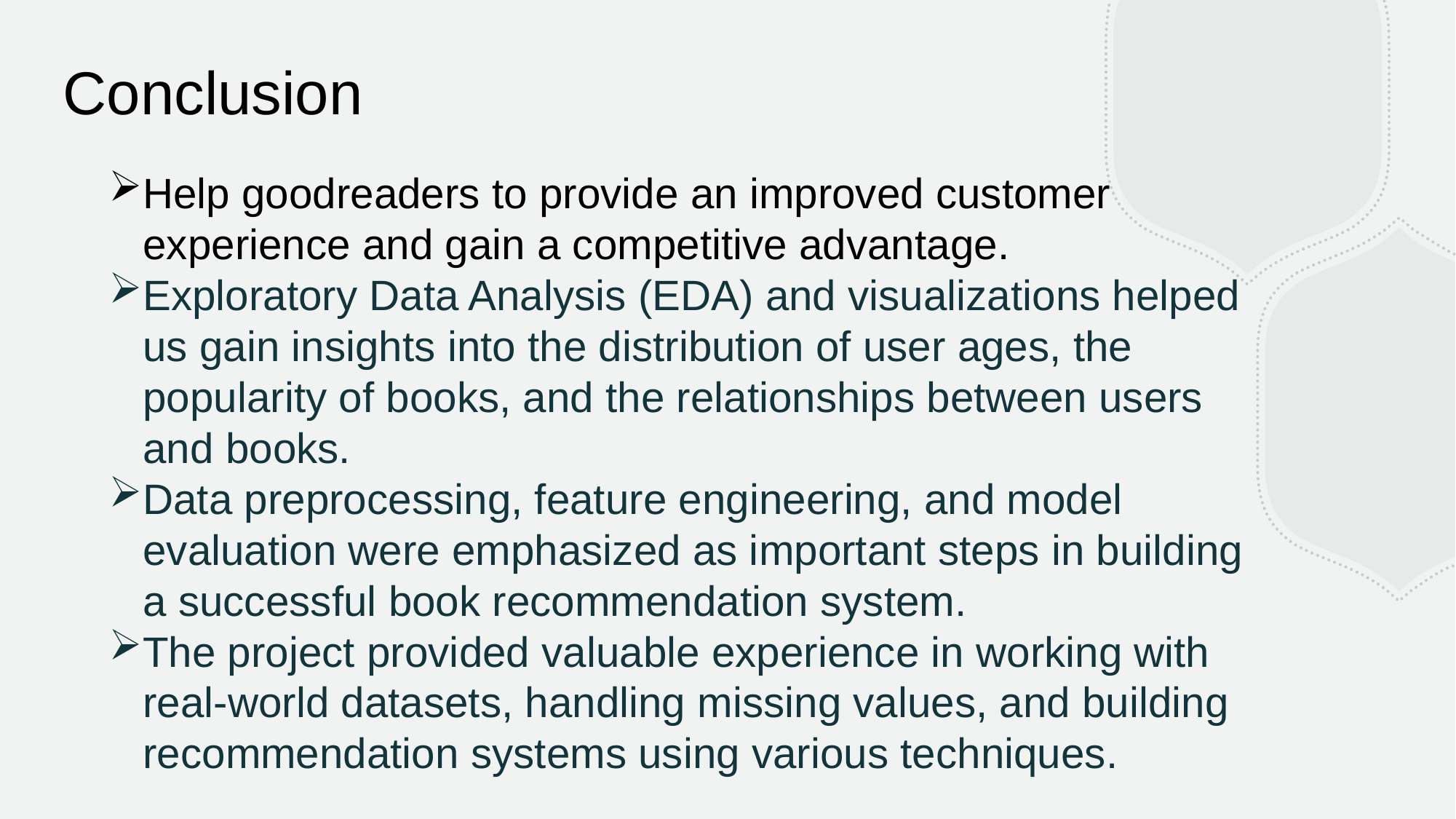

Conclusion
Help goodreaders to provide an improved customer experience and gain a competitive advantage.
Exploratory Data Analysis (EDA) and visualizations helped us gain insights into the distribution of user ages, the popularity of books, and the relationships between users and books.
Data preprocessing, feature engineering, and model evaluation were emphasized as important steps in building a successful book recommendation system.
The project provided valuable experience in working with real-world datasets, handling missing values, and building recommendation systems using various techniques.